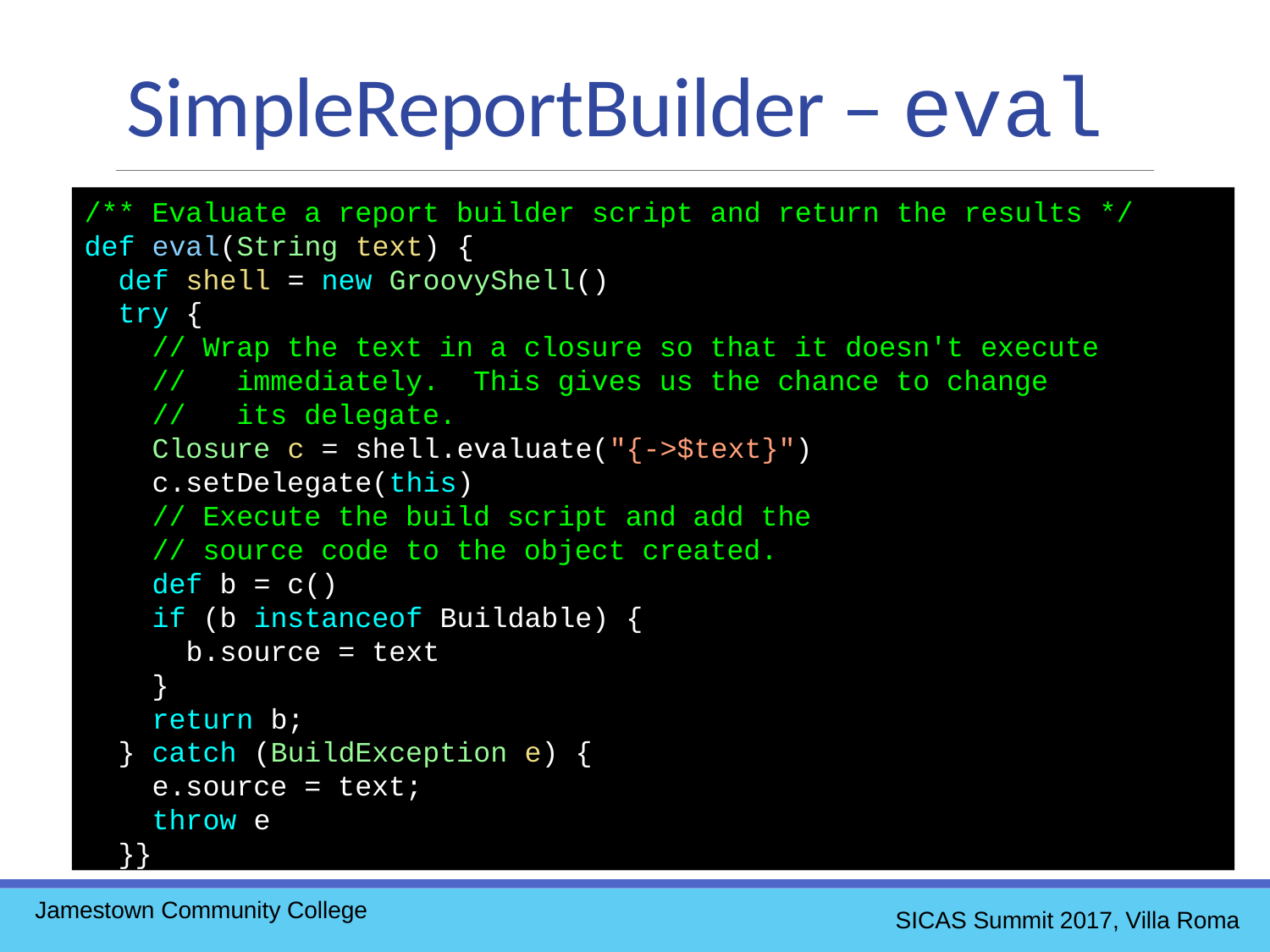

SimpleReportBuilder – eval
/** Evaluate a report builder script and return the results */
def eval(String text) {
  def shell = new GroovyShell()
  try {
    // Wrap the text in a closure so that it doesn't execute
    //   immediately.  This gives us the chance to change
    //   its delegate.
    Closure c = shell.evaluate("{->$text}")
    c.setDelegate(this)
    // Execute the build script and add the
    // source code to the object created.
    def b = c()
    if (b instanceof Buildable) {
      b.source = text
    }
    return b;
  } catch (BuildException e) {
    e.source = text;
    throw e
  }}
Jamestown Community College
SICAS Summit 2017, Villa Roma